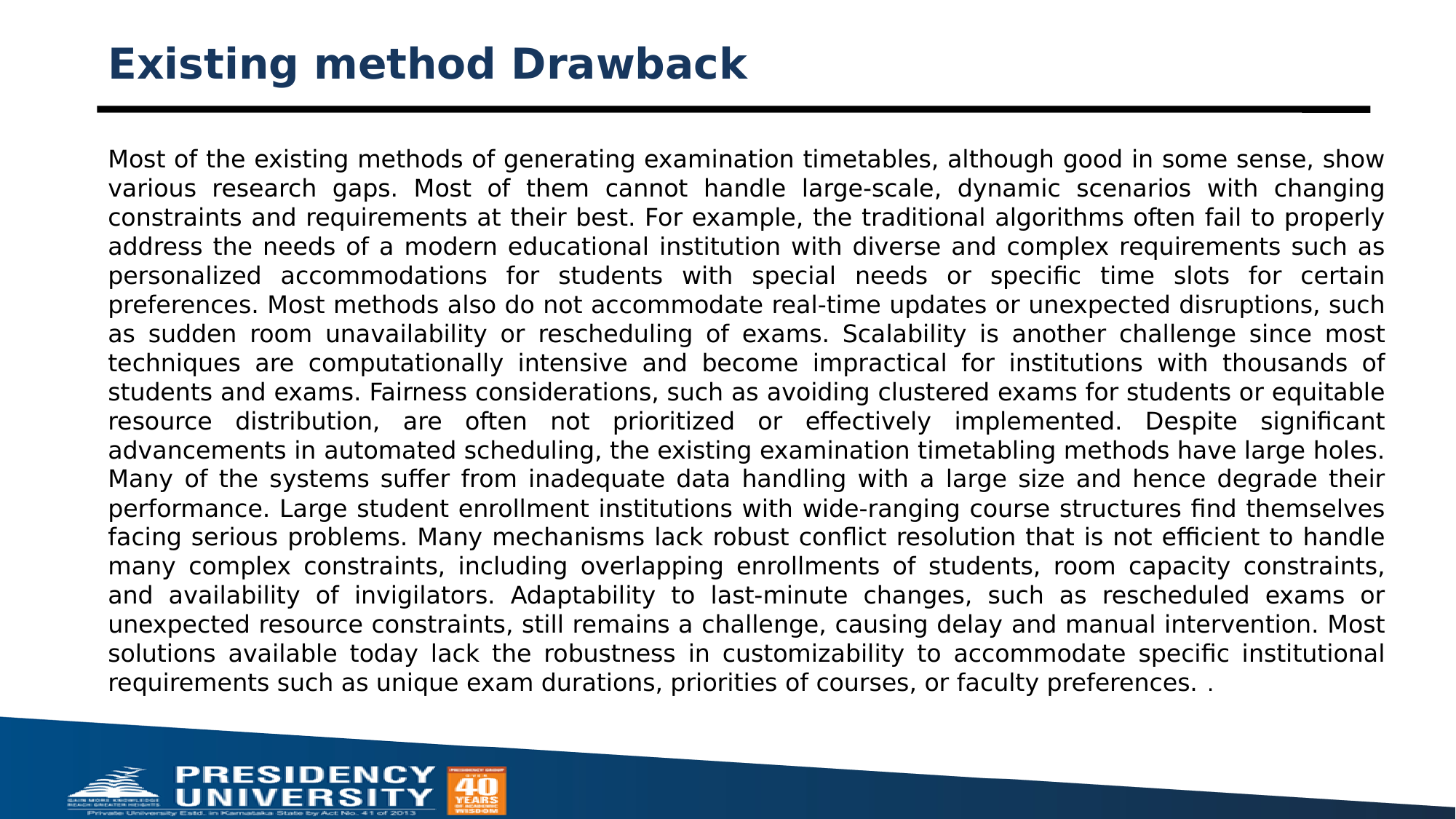

# Existing method Drawback
Most of the existing methods of generating examination timetables, although good in some sense, show various research gaps. Most of them cannot handle large-scale, dynamic scenarios with changing constraints and requirements at their best. For example, the traditional algorithms often fail to properly address the needs of a modern educational institution with diverse and complex requirements such as personalized accommodations for students with special needs or specific time slots for certain preferences. Most methods also do not accommodate real-time updates or unexpected disruptions, such as sudden room unavailability or rescheduling of exams. Scalability is another challenge since most techniques are computationally intensive and become impractical for institutions with thousands of students and exams. Fairness considerations, such as avoiding clustered exams for students or equitable resource distribution, are often not prioritized or effectively implemented. Despite significant advancements in automated scheduling, the existing examination timetabling methods have large holes. Many of the systems suffer from inadequate data handling with a large size and hence degrade their performance. Large student enrollment institutions with wide-ranging course structures find themselves facing serious problems. Many mechanisms lack robust conflict resolution that is not efficient to handle many complex constraints, including overlapping enrollments of students, room capacity constraints, and availability of invigilators. Adaptability to last-minute changes, such as rescheduled exams or unexpected resource constraints, still remains a challenge, causing delay and manual intervention. Most solutions available today lack the robustness in customizability to accommodate specific institutional requirements such as unique exam durations, priorities of courses, or faculty preferences. .